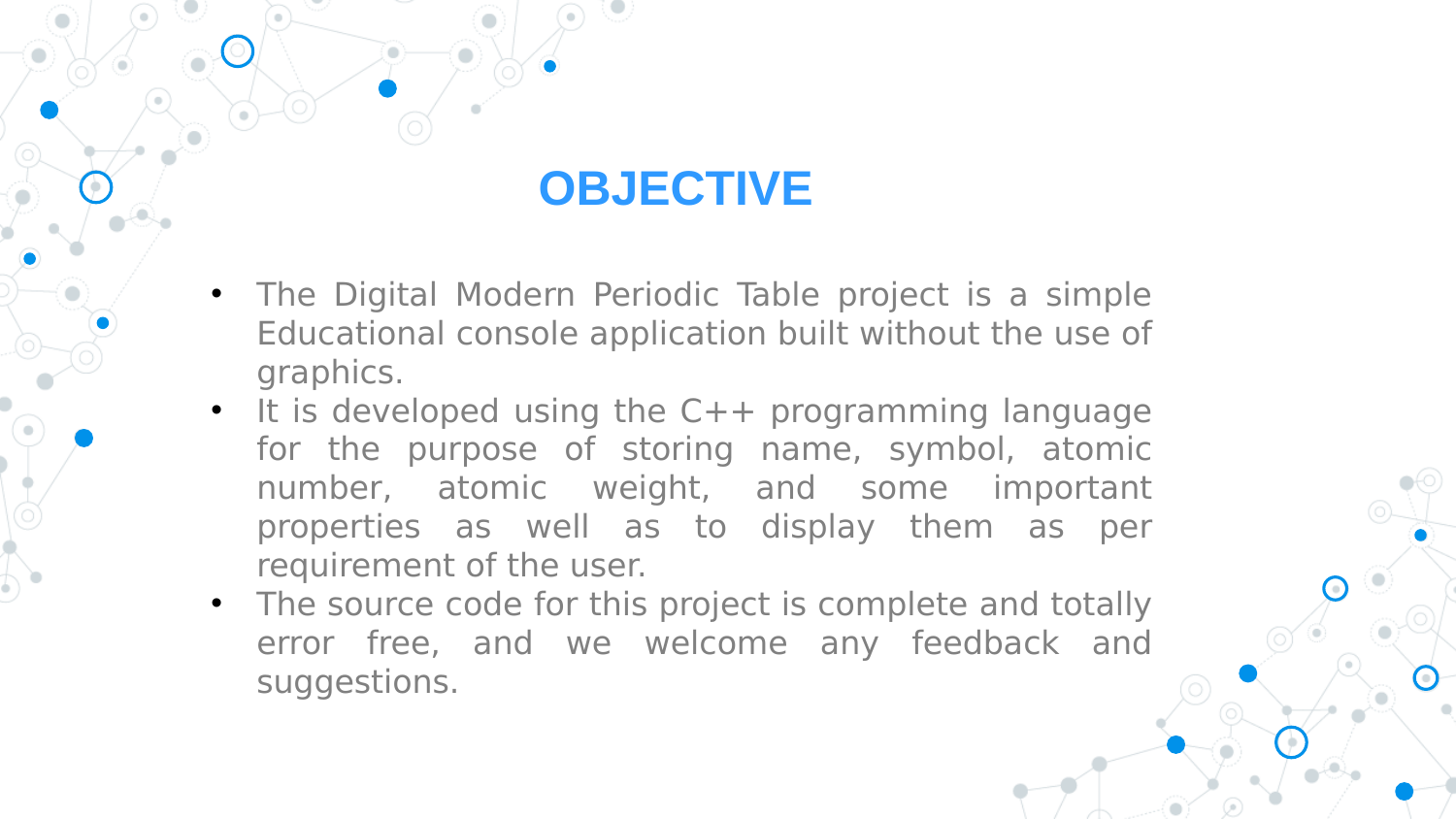

OBJECTIVE

The Digital Modern Periodic Table project is a simple Educational console application built without the use of graphics.
It is developed using the C++ programming language for the purpose of storing name, symbol, atomic number, atomic weight, and some important properties as well as to display them as per requirement of the user.
The source code for this project is complete and totally error free, and we welcome any feedback and suggestions.